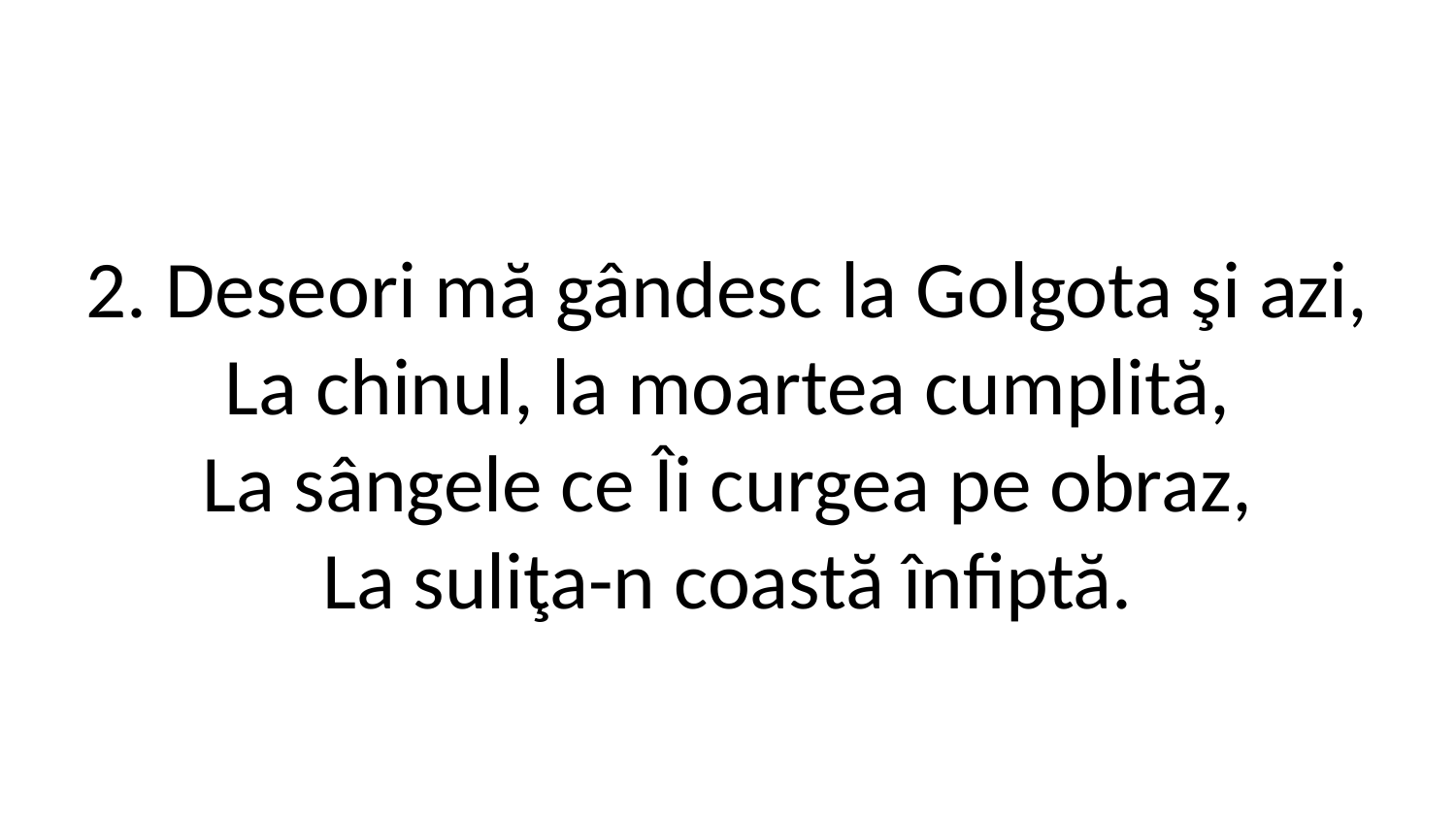

2. Deseori mă gândesc la Golgota şi azi,
La chinul, la moartea cumplită,
La sângele ce Îi curgea pe obraz,
La suliţa-n coastă înfiptă.